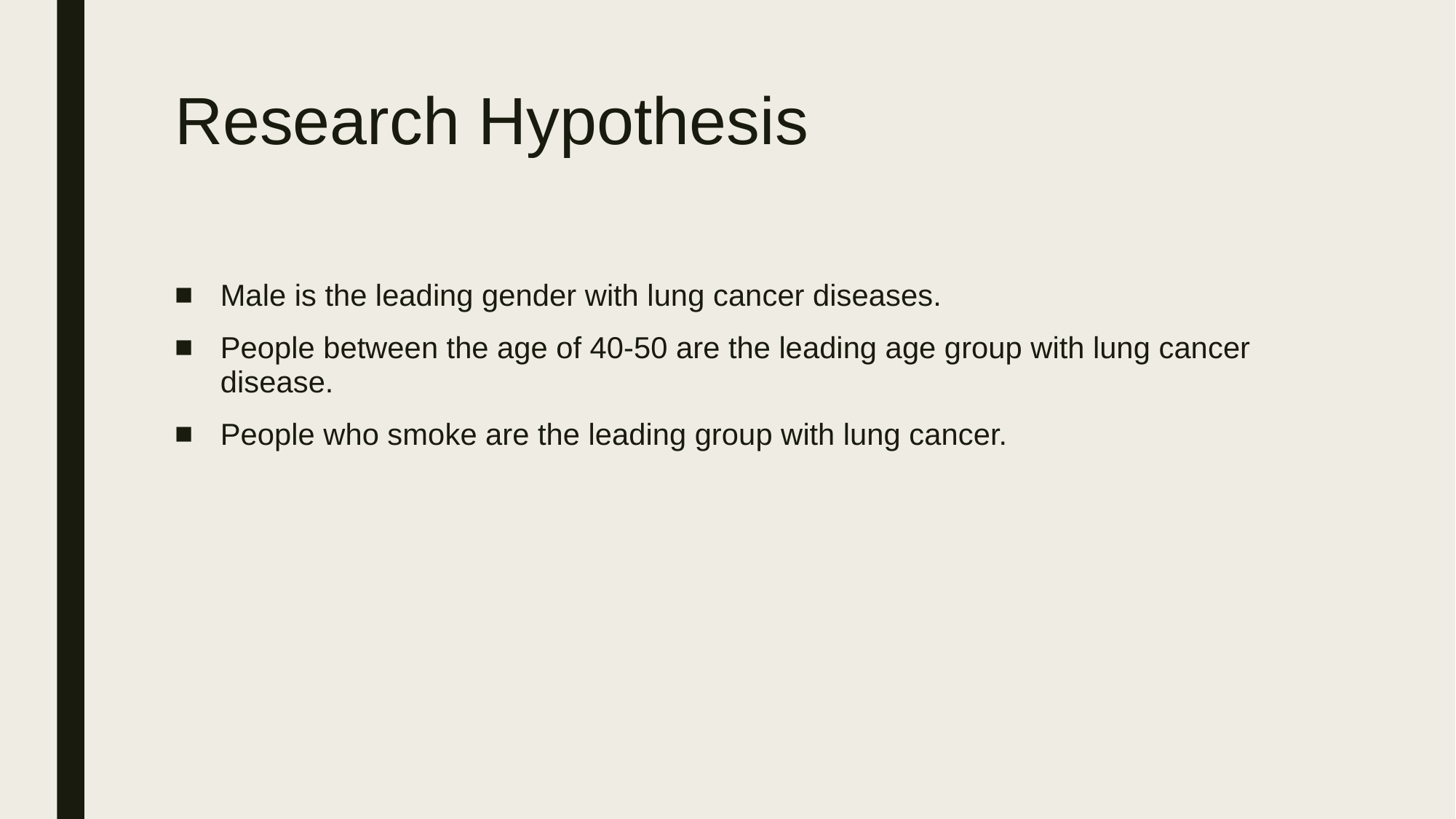

# Research Hypothesis
Male is the leading gender with lung cancer diseases.
People between the age of 40-50 are the leading age group with lung cancer disease.
People who smoke are the leading group with lung cancer.